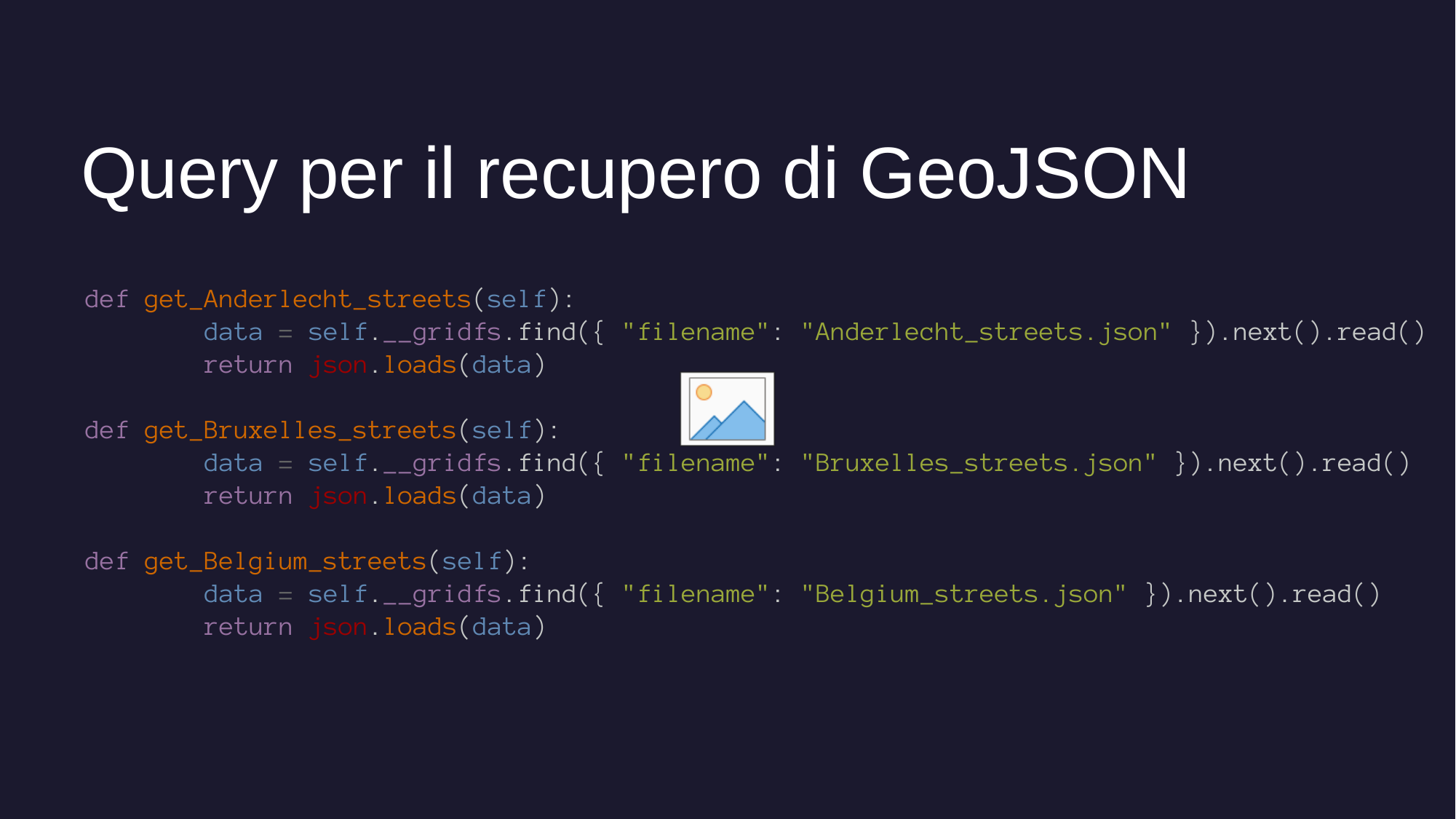

Query per il recupero di GeoJSON
def get_Anderlecht_streets(self):
        data = self.__gridfs.find({ "filename": "Anderlecht_streets.json" }).next().read()
        return json.loads(data)

def get_Bruxelles_streets(self):
        data = self.__gridfs.find({ "filename": "Bruxelles_streets.json" }).next().read()
        return json.loads(data)
def get_Belgium_streets(self):
        data = self.__gridfs.find({ "filename": "Belgium_streets.json" }).next().read()
        return json.loads(data)